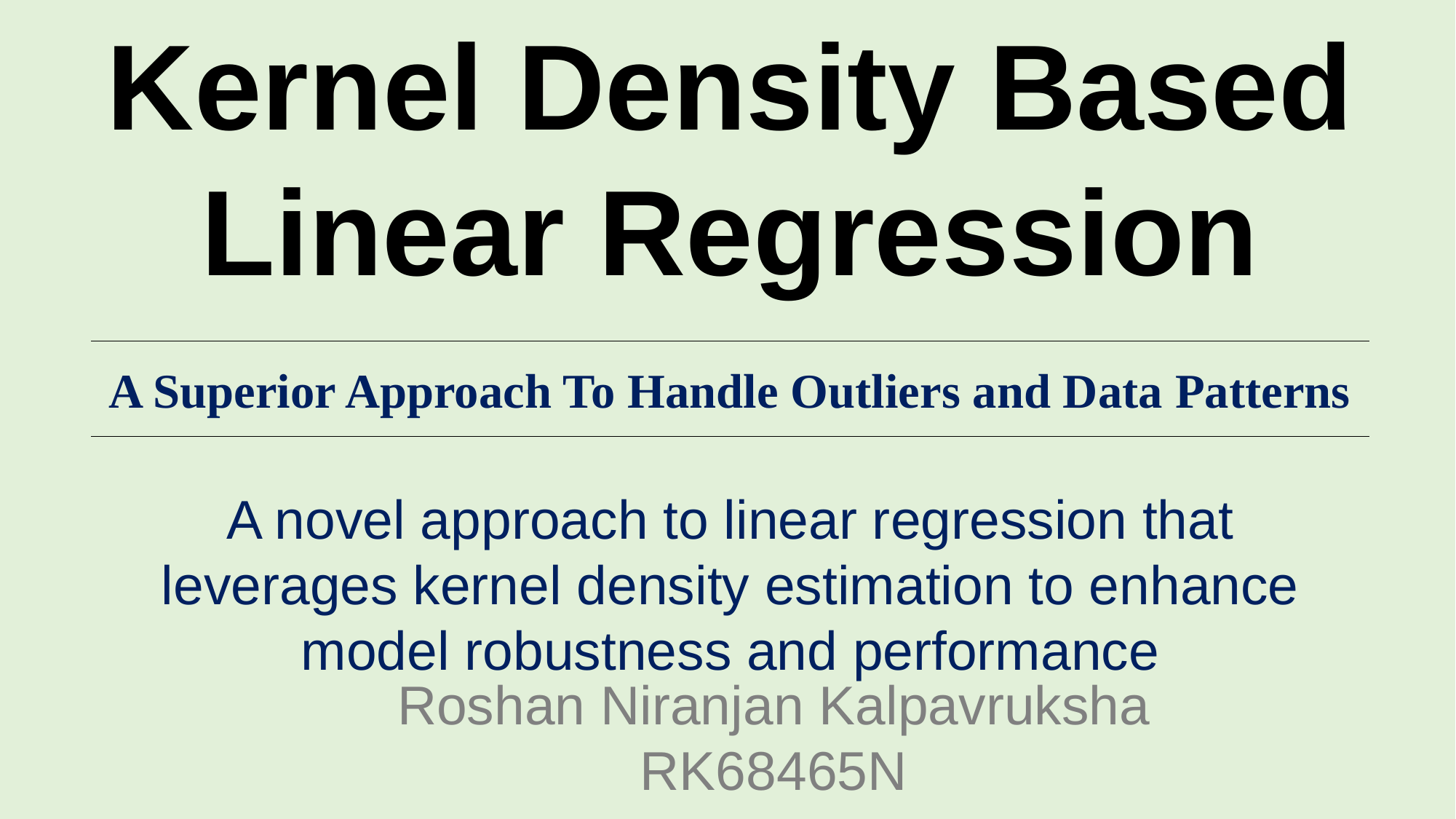

Kernel Density Based Linear Regression
A Superior Approach To Handle Outliers and Data Patterns
A novel approach to linear regression that leverages kernel density estimation to enhance model robustness and performance
Roshan Niranjan Kalpavruksha
RK68465N